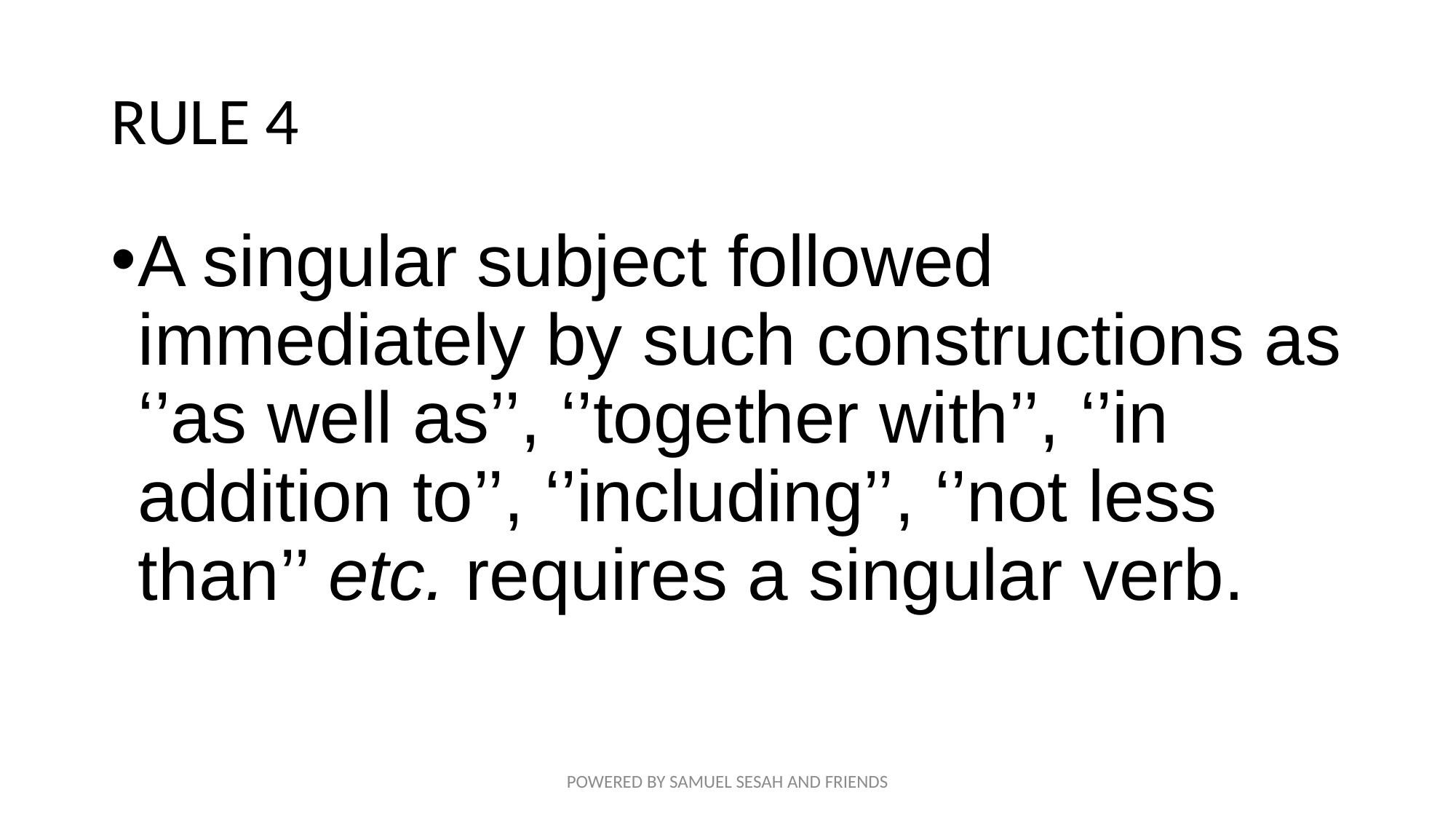

# RULE 4
A singular subject followed immediately by such constructions as ‘’as well as’’, ‘’together with’’, ‘’in addition to’’, ‘’including’’, ‘’not less than’’ etc. requires a singular verb.
POWERED BY SAMUEL SESAH AND FRIENDS